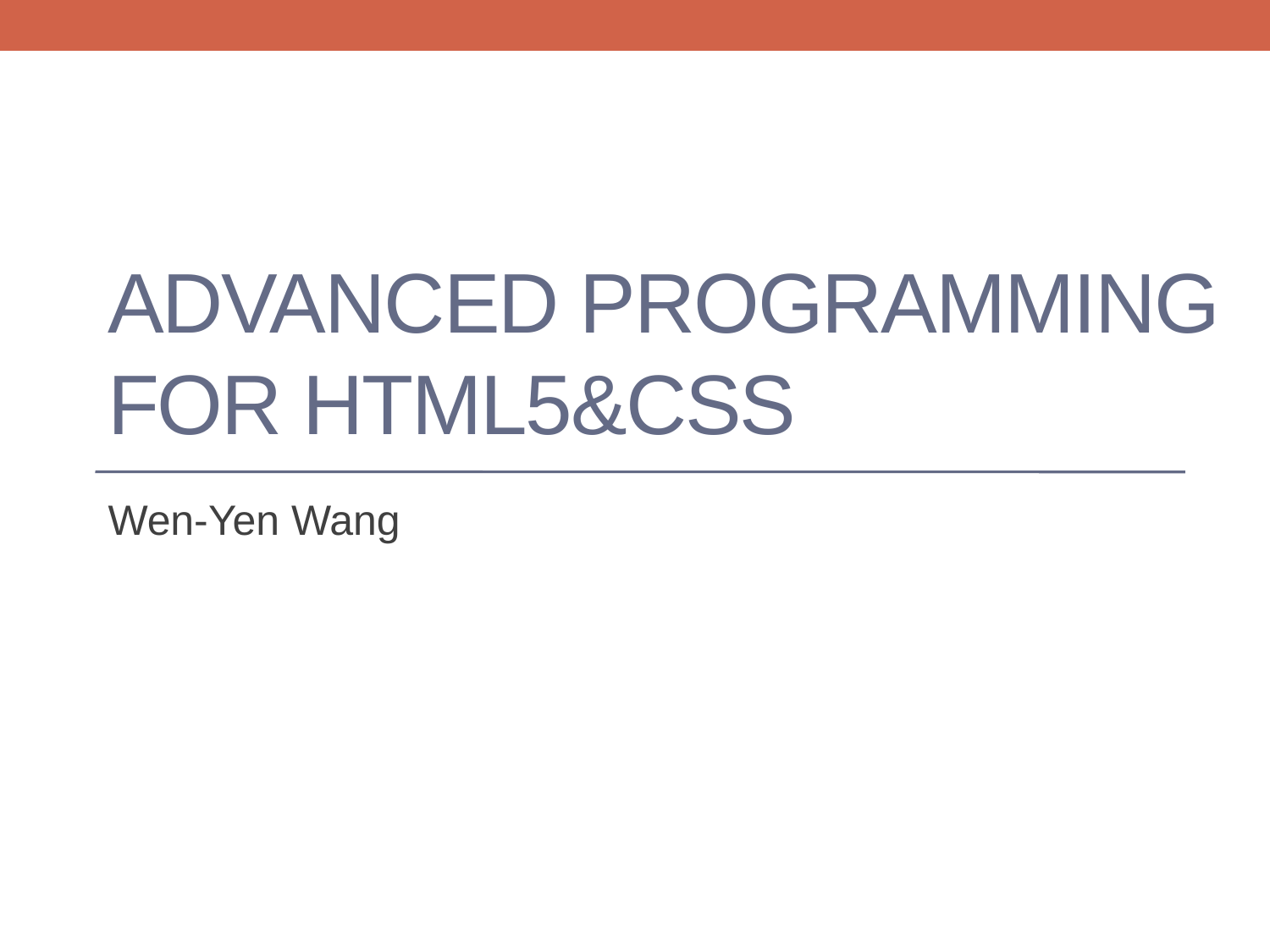

# ADVANCED Programming  for HTML5&CSS
Wen-Yen Wang